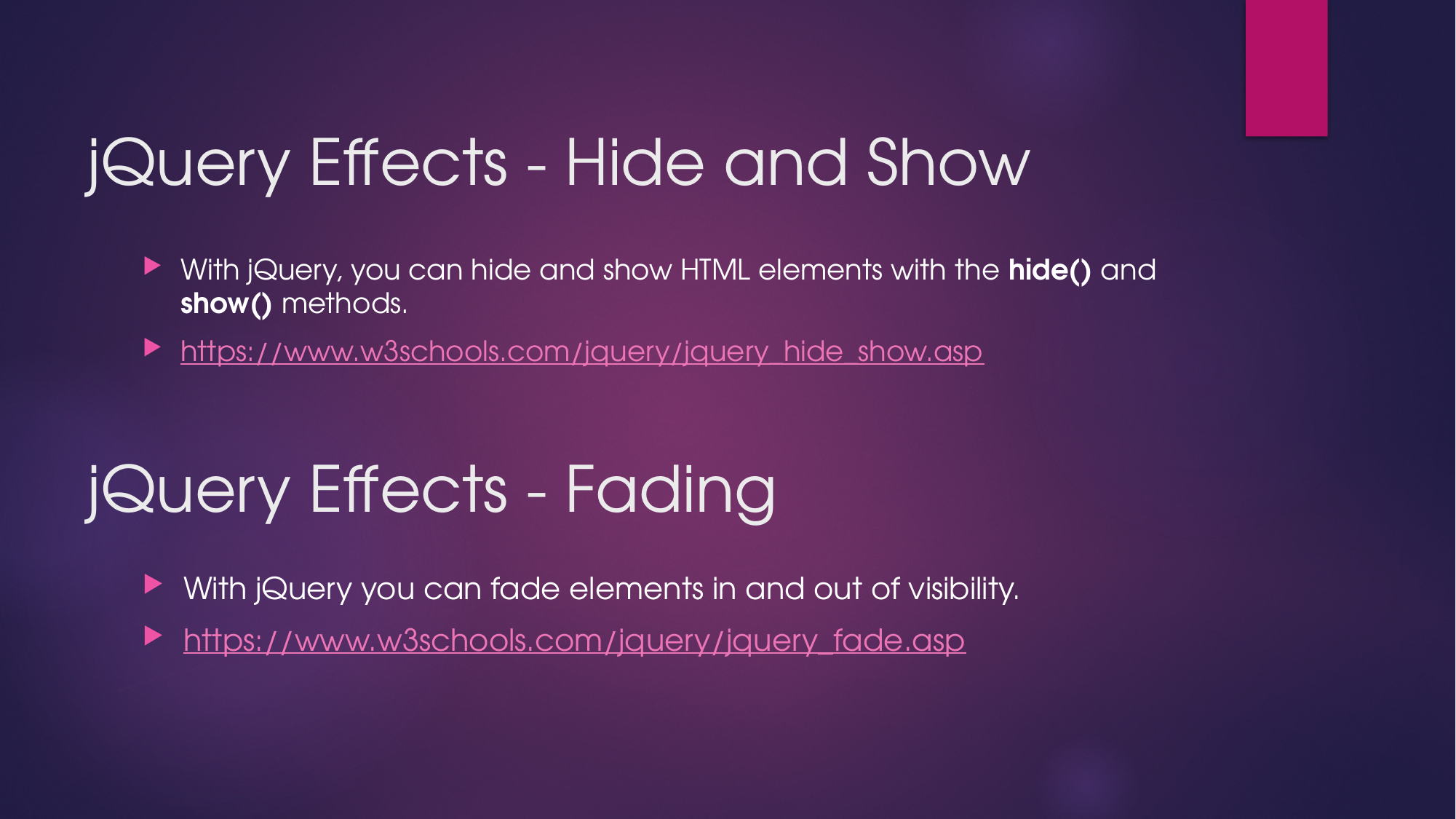

jQuery Effects - Hide and Show
With jQuery, you can hide and show HTML elements with the hide() and show() methods.
https://www.w3schools.com/jquery/jquery_hide_show.asp
jQuery Effects - Fading
With jQuery you can fade elements in and out of visibility.
https://www.w3schools.com/jquery/jquery_fade.asp